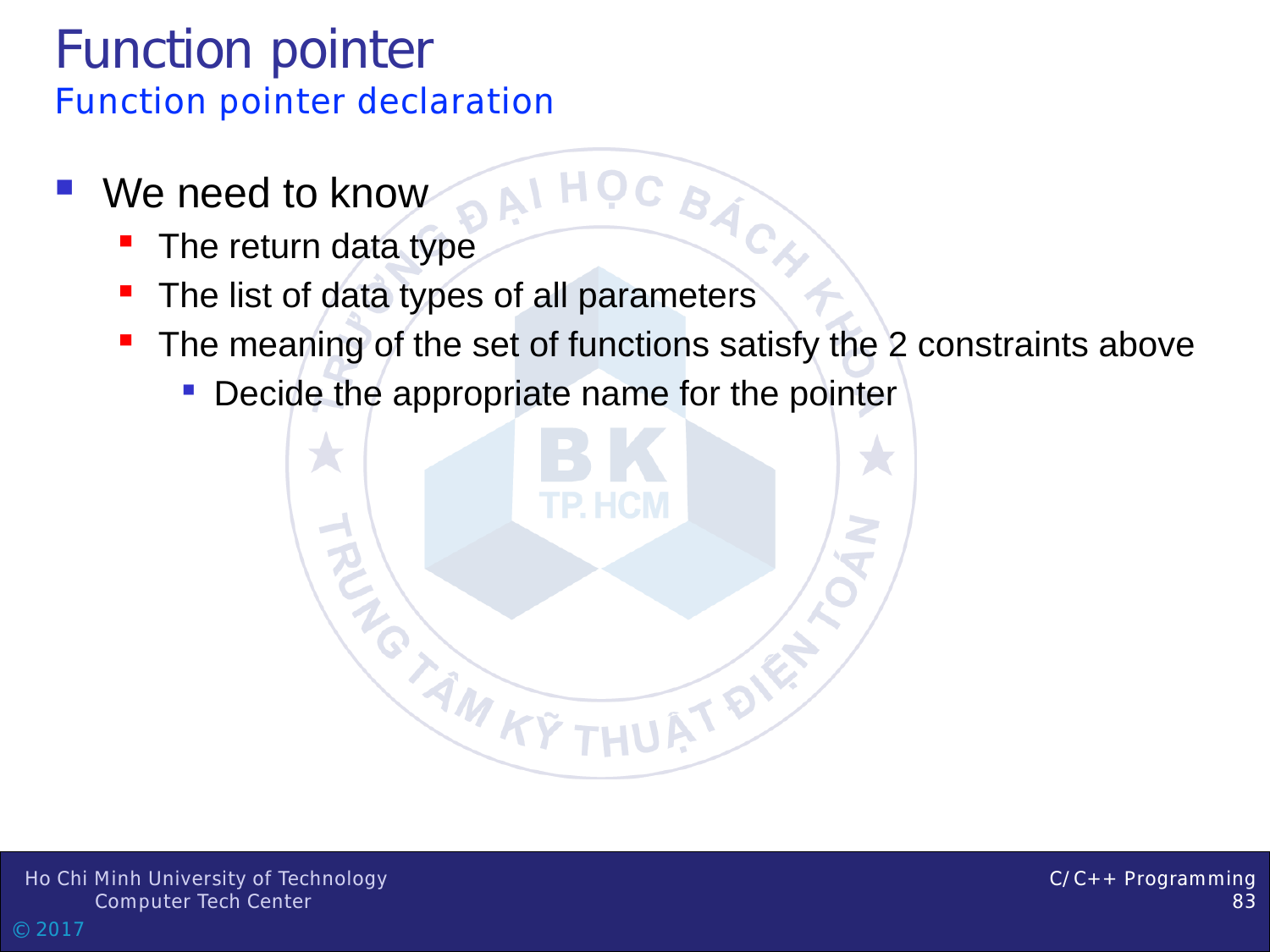

# Function pointer Function pointer declaration
We need to know
The return data type
The list of data types of all parameters
The meaning of the set of functions satisfy the 2 constraints above
Decide the appropriate name for the pointer